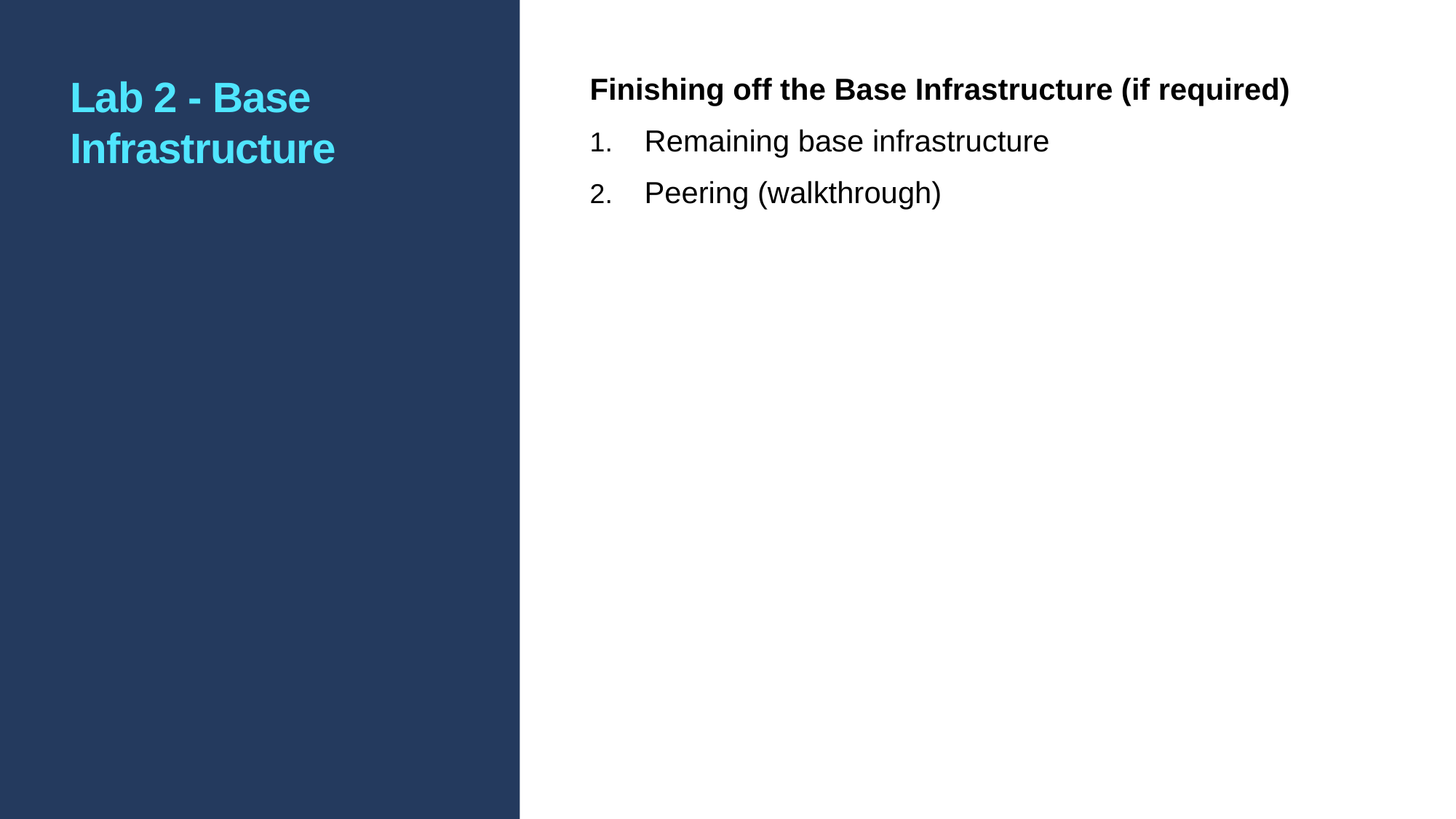

# Lab 2 - Base Infrastructure
Finishing off the Base Infrastructure (if required)
Remaining base infrastructure
Peering (walkthrough)